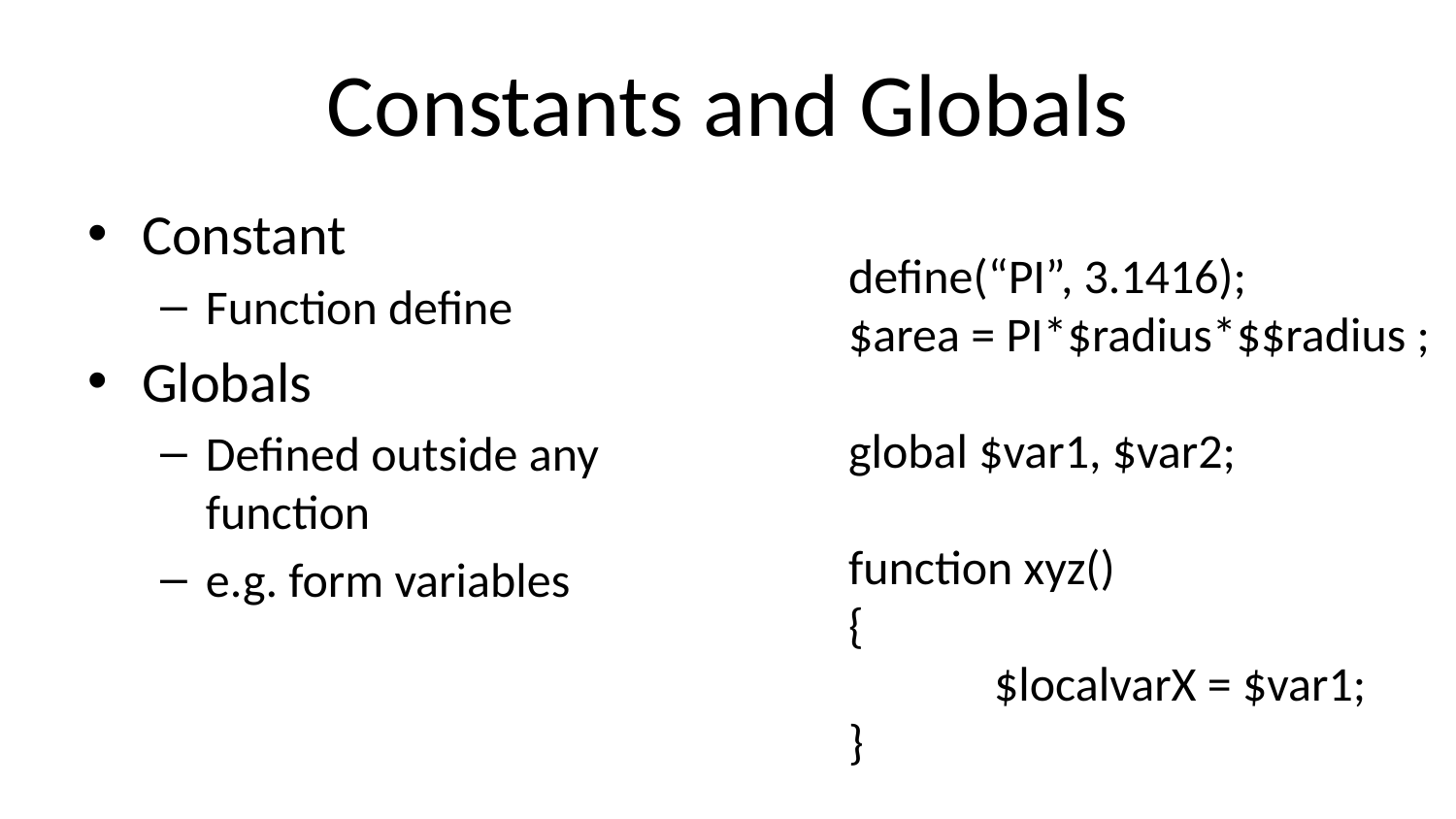

# Constants and Globals
Constant
Function define
Globals
Defined outside any function
e.g. form variables
define(“PI”, 3.1416);
$area = PI*$radius*$$radius ;

global $var1, $var2;

function xyz()
{
	$localvarX = $var1;
}